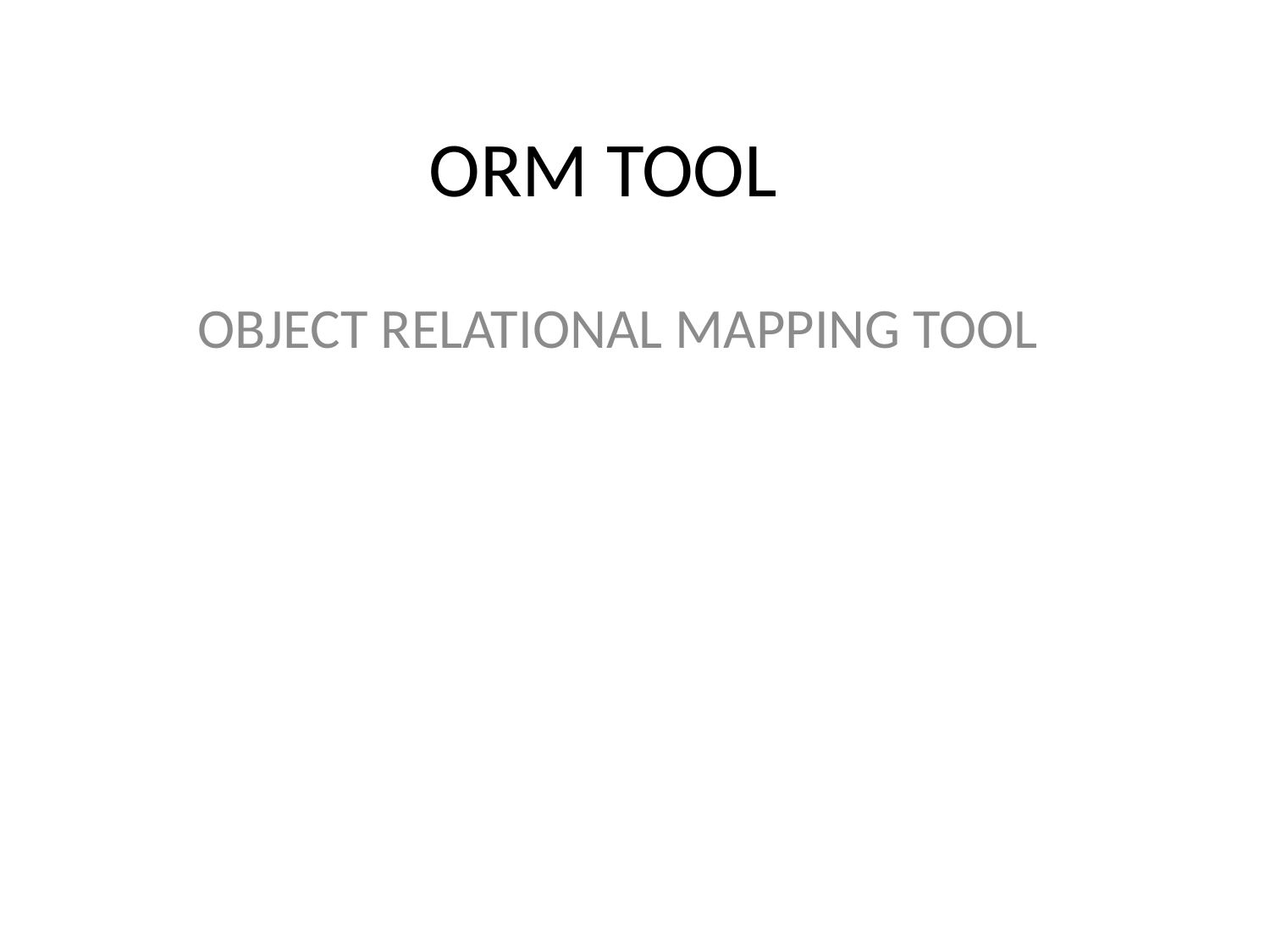

# ORM TOOL
OBJECT RELATIONAL MAPPING TOOL